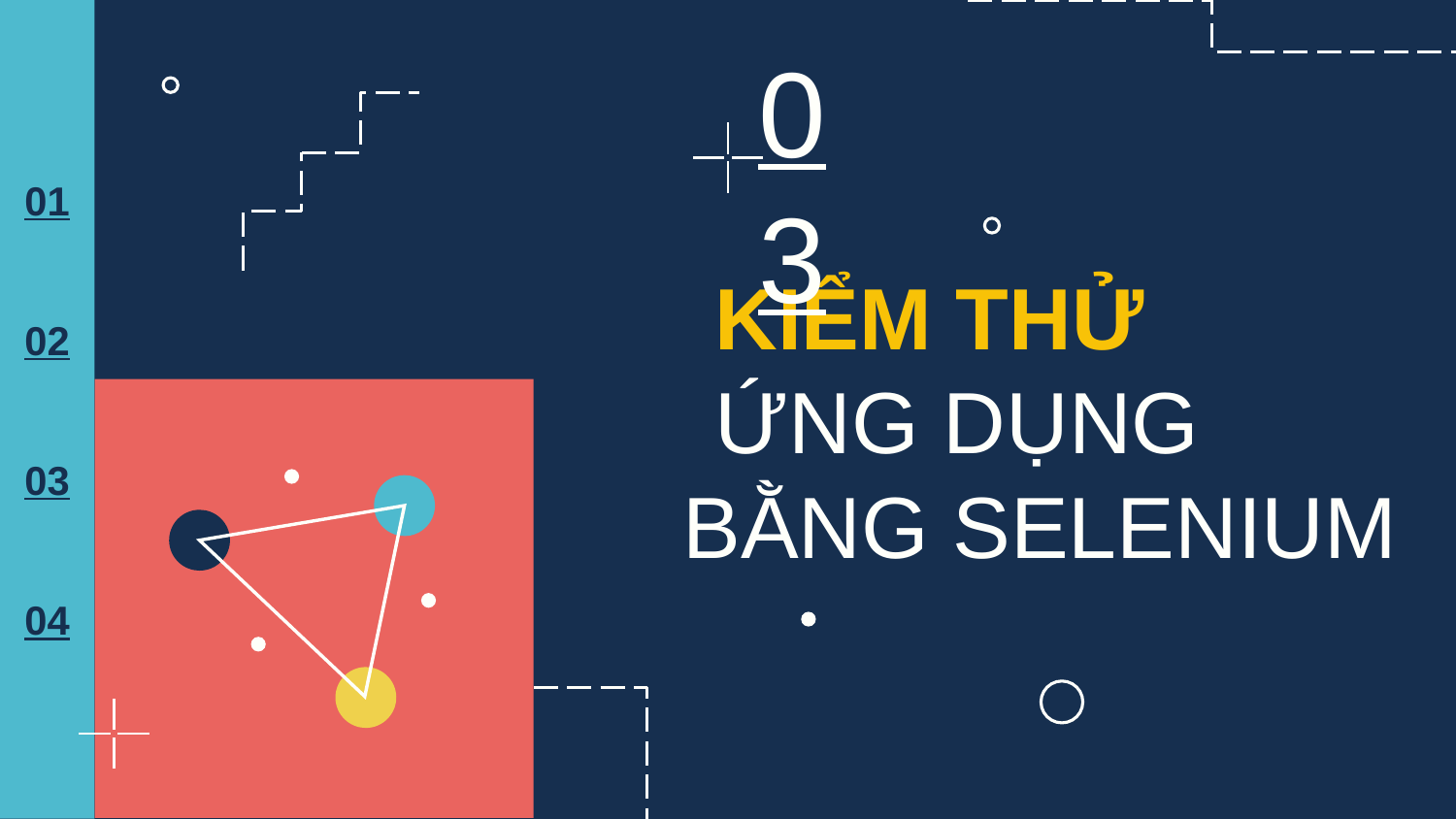

03

01

# KIỂM THỬ
ỨNG DỤNG
BẰNG SELENIUM
02
03

04